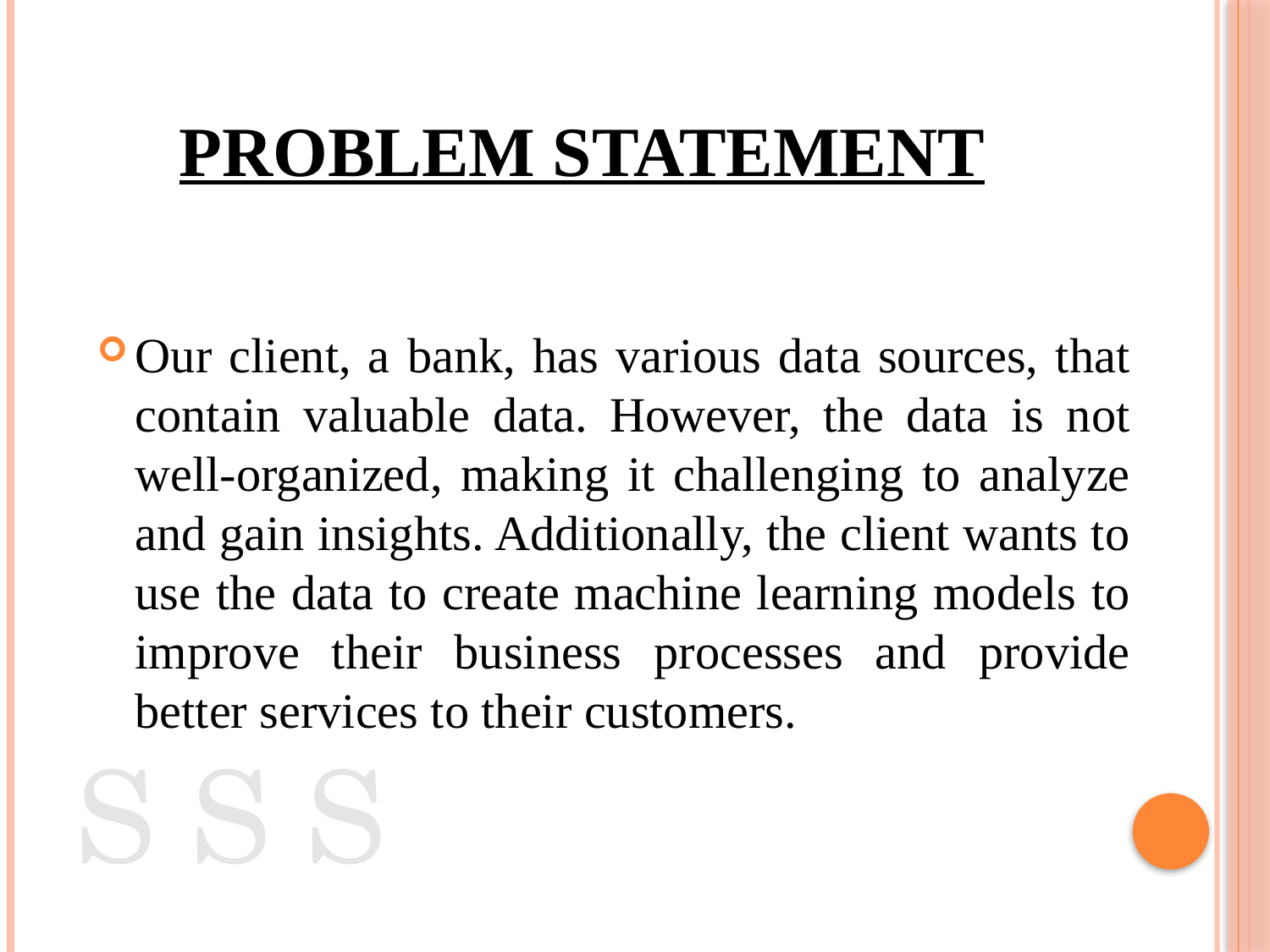

# Problem Statement
Our client, a bank, has various data sources, that contain valuable data. However, the data is not well-organized, making it challenging to analyze and gain insights. Additionally, the client wants to use the data to create machine learning models to improve their business processes and provide better services to their customers.